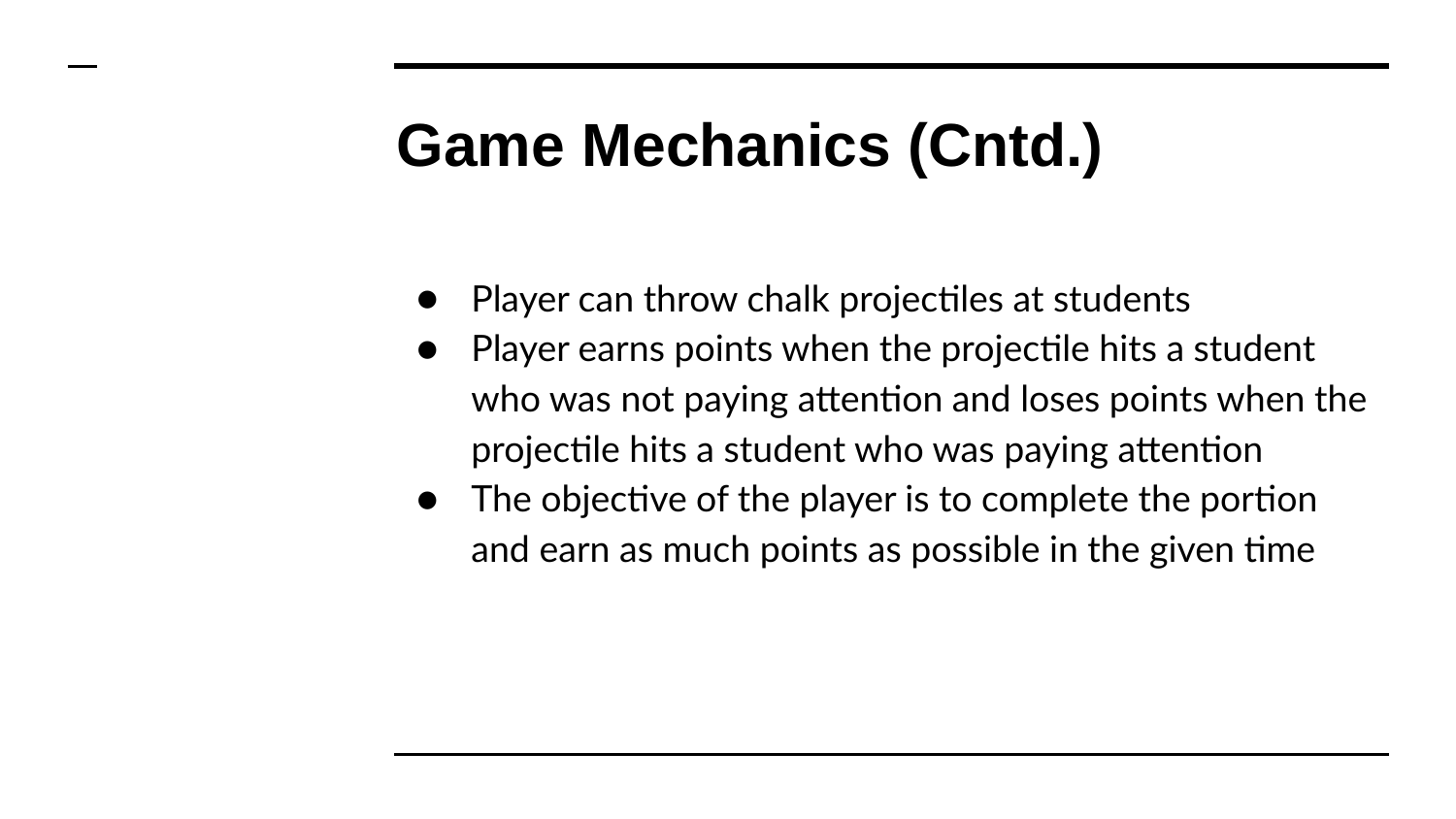

# Game Mechanics (Cntd.)
Player can throw chalk projectiles at students
Player earns points when the projectile hits a student who was not paying attention and loses points when the projectile hits a student who was paying attention
The objective of the player is to complete the portion and earn as much points as possible in the given time